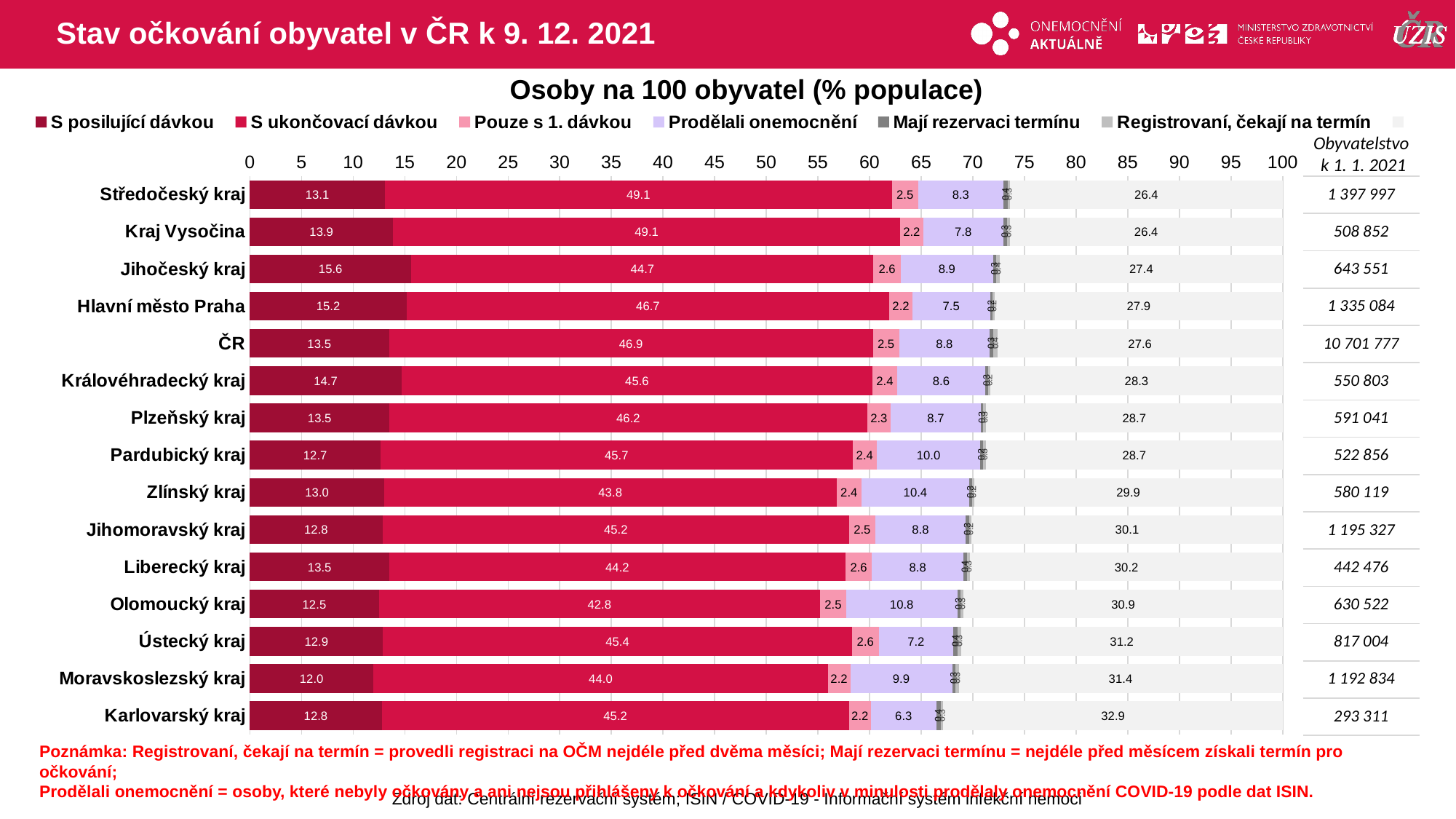

# Stav očkování obyvatel v ČR k 9. 12. 2021

### Chart

| Category | S posilující dávkou | S ukončovací dávkou | Pouze s 1. dávkou | Prodělali onemocnění | Mají rezervaci termínu | Registrovaní, čekají na termín |   |
|---|---|---|---|---|---|---|---|
| Středočeský kraj | 13.06512 | 49.11785 | 2.502938 | 8.306527 | 0.370459 | 0.253577 | 26.383533 |
| Kraj Vysočina | 13.87692 | 49.08618 | 2.220095 | 7.768074 | 0.344108 | 0.273753 | 26.4308679 |
| Jihočeský kraj | 15.64258 | 44.73756 | 2.638641 | 8.945056 | 0.285603 | 0.357703 | 27.3928562 |
| Hlavní město Praha | 15.17238 | 46.74575 | 2.232669 | 7.517205 | 0.219387 | 0.234592 | 27.8780212 |
| ČR | 13.47068 | 46.87276 | 2.514751 | 8.771085 | 0.347288 | 0.412745 | 27.6106949 |
| Královéhradecký kraj | 14.68002 | 45.62539 | 2.359827 | 8.554964 | 0.264523 | 0.229846 | 28.2854305 |
| Plzeňský kraj | 13.51751 | 46.24958 | 2.287659 | 8.701258 | 0.25159 | 0.255989 | 28.7364159 |
| Pardubický kraj | 12.66295 | 45.69423 | 2.35189 | 10.01729 | 0.240219 | 0.299126 | 28.7342978 |
| Zlínský kraj | 13.00044 | 43.79257 | 2.447774 | 10.39856 | 0.290975 | 0.183583 | 29.8861096 |
| Jihomoravský kraj | 12.83808 | 45.20738 | 2.490867 | 8.785629 | 0.321251 | 0.230816 | 30.1259823 |
| Liberecký kraj | 13.49746 | 44.17528 | 2.566919 | 8.847486 | 0.357082 | 0.306005 | 30.2497763 |
| Olomoucký kraj | 12.47522 | 42.75251 | 2.506495 | 10.75141 | 0.319894 | 0.30784 | 30.8866304 |
| Ústecký kraj | 12.88231 | 45.43491 | 2.569877 | 7.234604 | 0.41028 | 0.310647 | 31.157375 |
| Moravskoslezský kraj | 11.95229 | 44.02616 | 2.151096 | 9.881425 | 0.329887 | 0.288724 | 31.370417 |
| Karlovarský kraj | 12.77961 | 45.21106 | 2.16937 | 6.291615 | 0.429919 | 0.265929 | 32.8525013 |
Osoby na 100 obyvatel (% populace)
Obyvatelstvo
k 1. 1. 2021
| 1 397 997 |
| --- |
| 508 852 |
| 643 551 |
| 1 335 084 |
| 10 701 777 |
| 550 803 |
| 591 041 |
| 522 856 |
| 580 119 |
| 1 195 327 |
| 442 476 |
| 630 522 |
| 817 004 |
| 1 192 834 |
| 293 311 |
Poznámka: Registrovaní, čekají na termín = provedli registraci na OČM nejdéle před dvěma měsíci; Mají rezervaci termínu = nejdéle před měsícem získali termín pro očkování;
Prodělali onemocnění = osoby, které nebyly očkovány a ani nejsou přihlášeny k očkování a kdykoliv v minulosti prodělaly onemocnění COVID-19 podle dat ISIN.
Zdroj dat: Centrální rezervační systém; ISIN / COVID-19 - Informační systém infekční nemoci